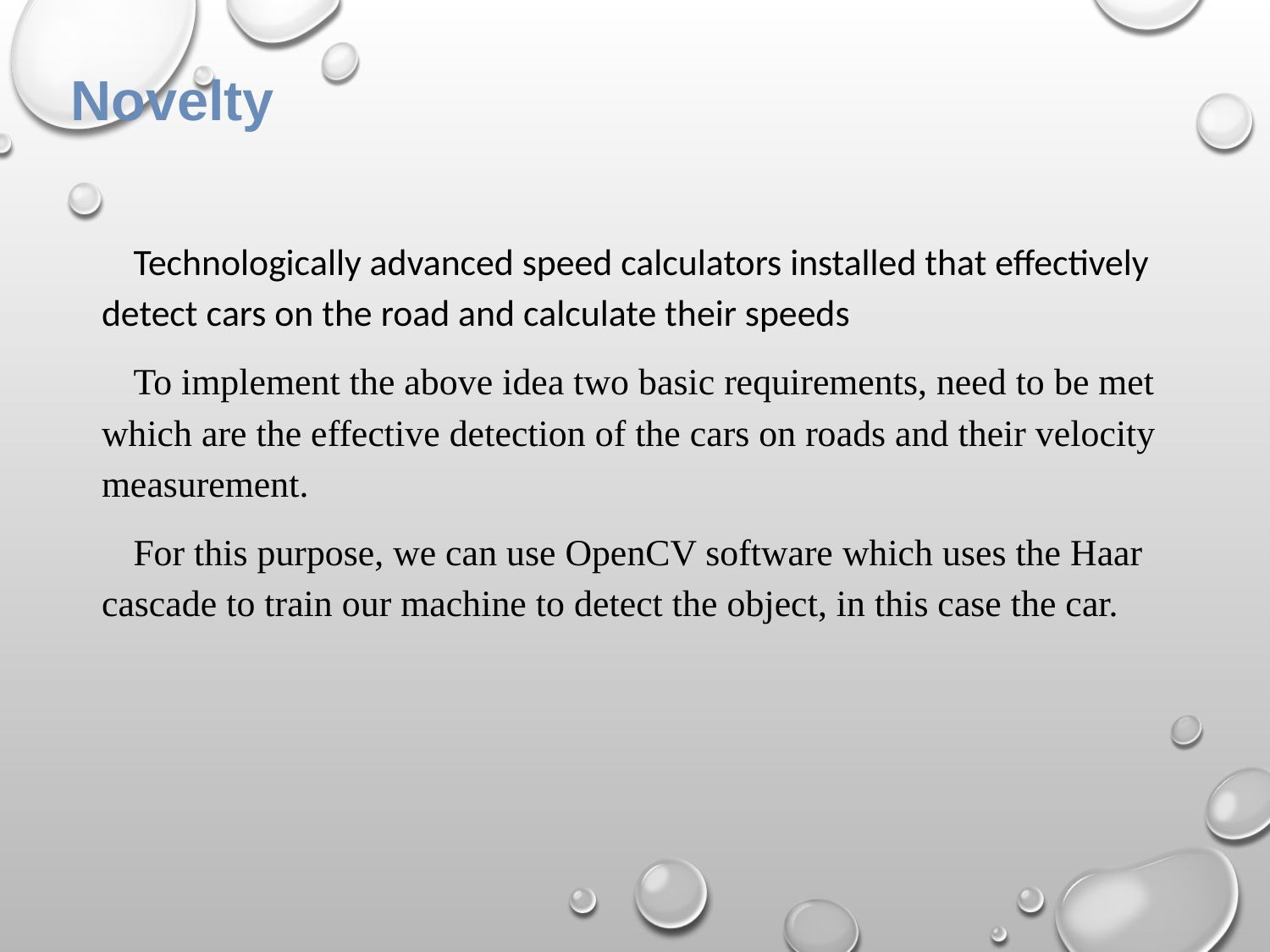

# Novelty
Technologically advanced speed calculators installed that effectively detect cars on the road and calculate their speeds
To implement the above idea two basic requirements, need to be met which are the effective detection of the cars on roads and their velocity measurement.
For this purpose, we can use OpenCV software which uses the Haar cascade to train our machine to detect the object, in this case the car.